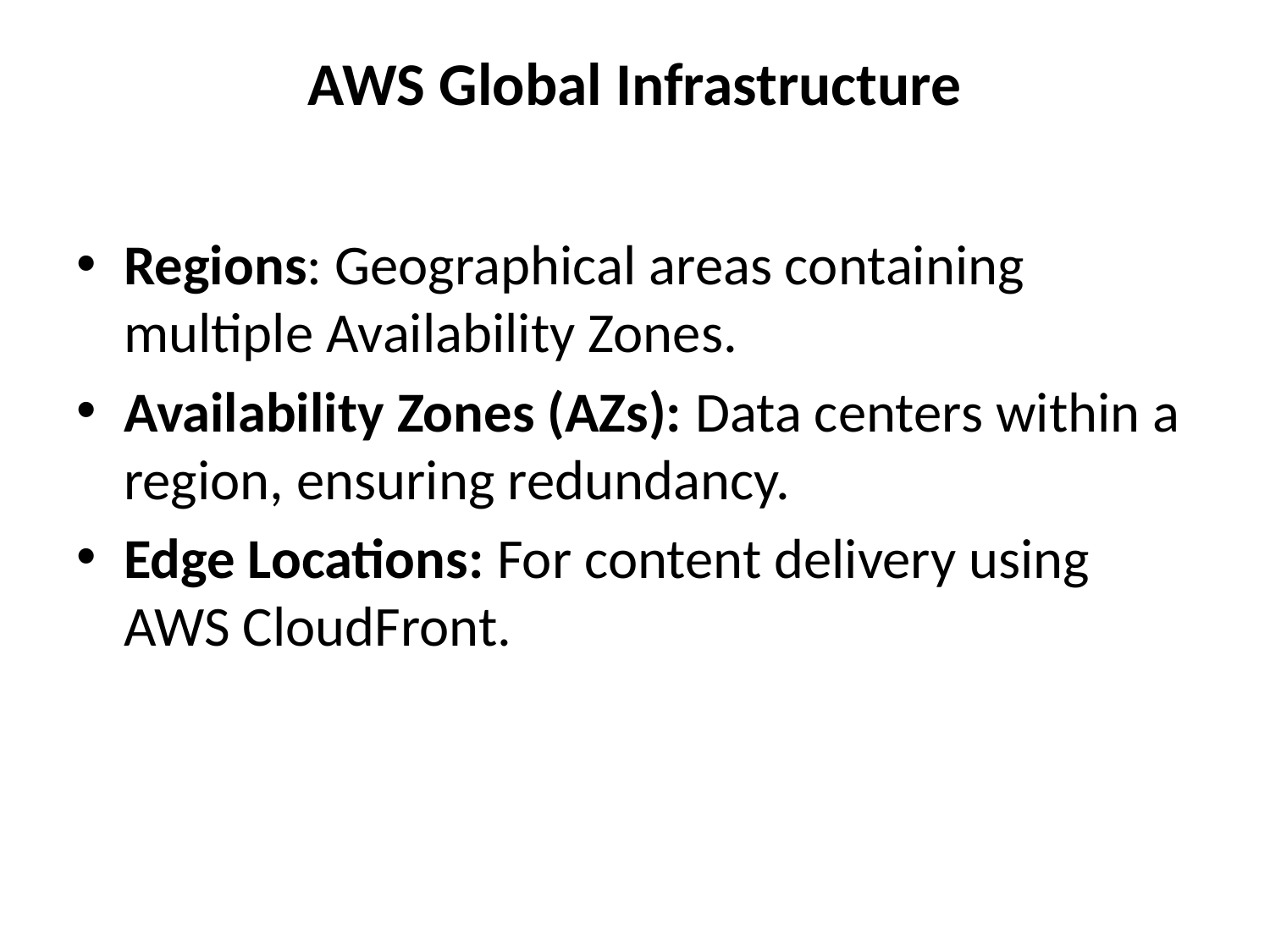

# AWS Global Infrastructure
Regions: Geographical areas containing multiple Availability Zones.
Availability Zones (AZs): Data centers within a region, ensuring redundancy.
Edge Locations: For content delivery using AWS CloudFront.